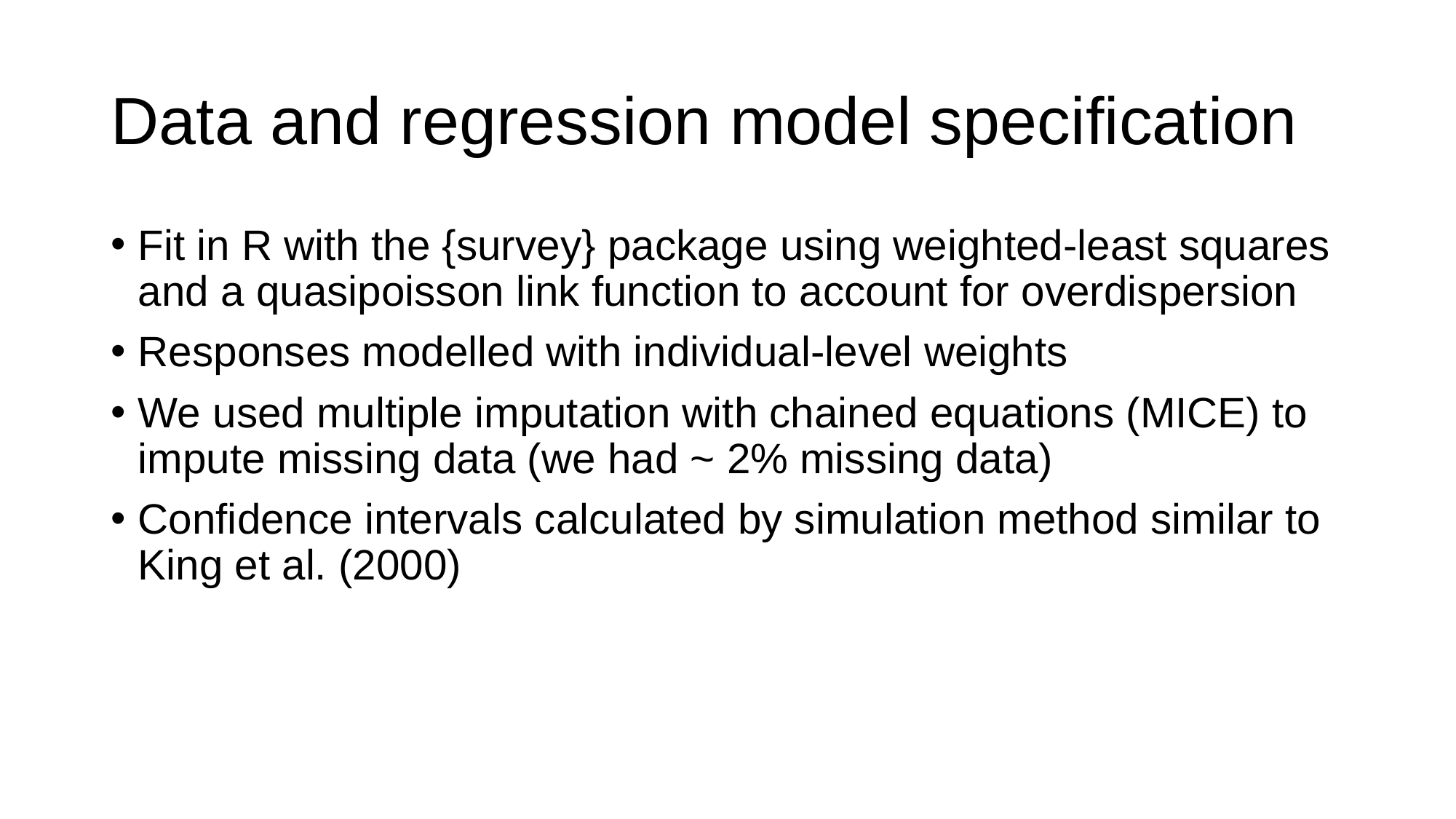

# Data and regression model specification
Fit in R with the {survey} package using weighted-least squares and a quasipoisson link function to account for overdispersion
Responses modelled with individual-level weights
We used multiple imputation with chained equations (MICE) to impute missing data (we had ~ 2% missing data)
Confidence intervals calculated by simulation method similar to King et al. (2000)